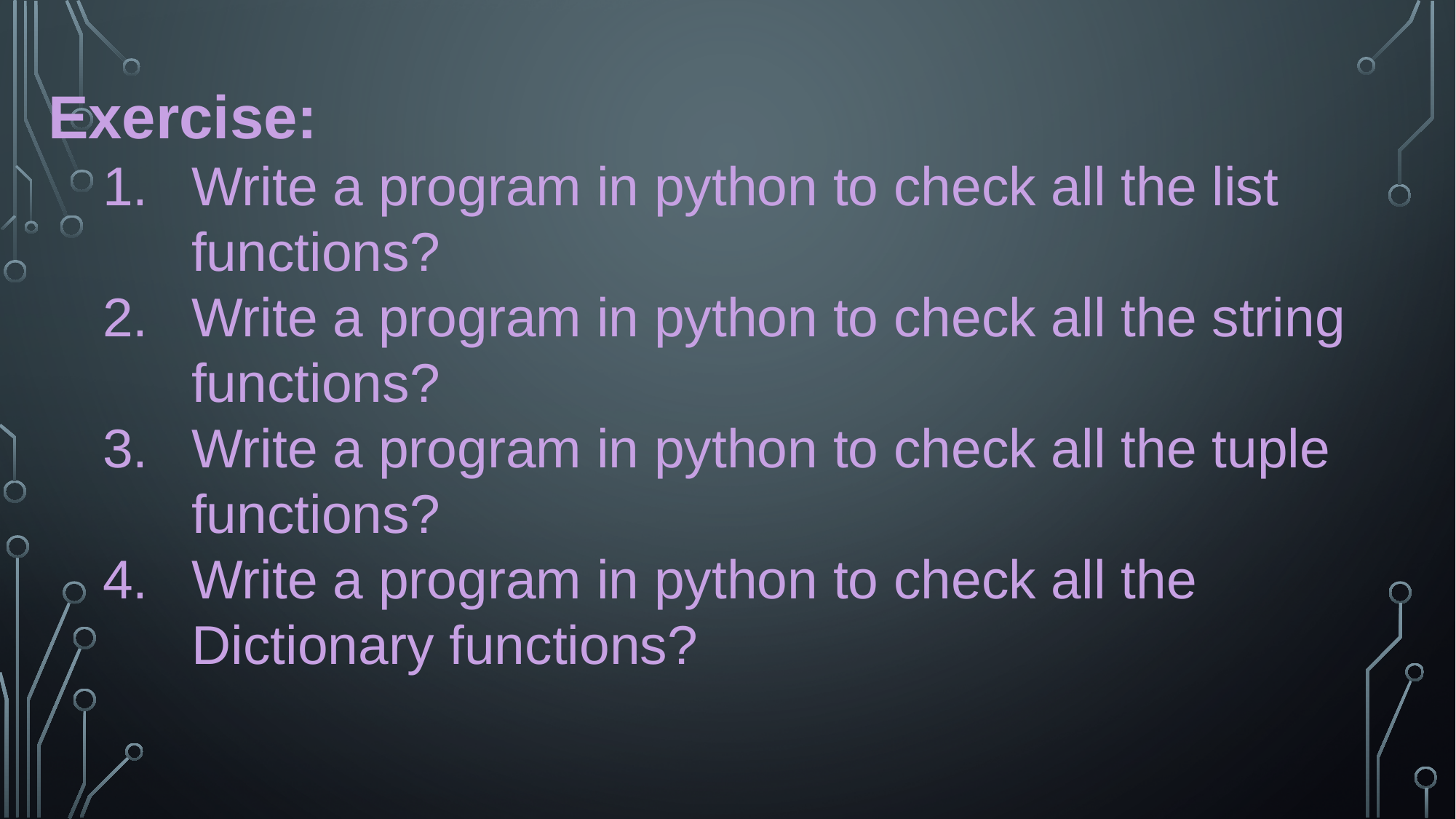

Exercise:
Write a program in python to check all the list functions?
Write a program in python to check all the string functions?
Write a program in python to check all the tuple functions?
Write a program in python to check all the Dictionary functions?